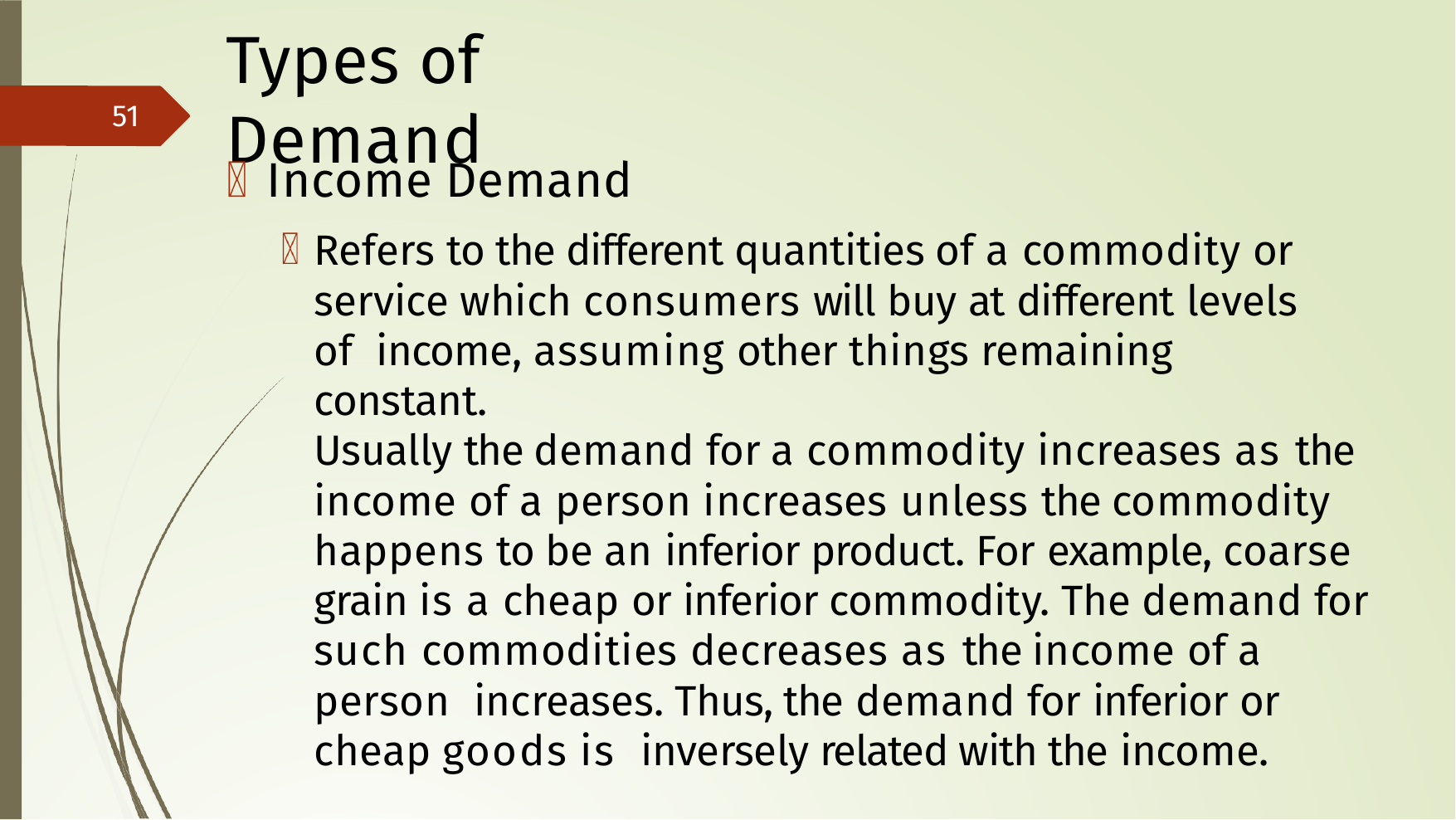

# Types of Demand
51
Income Demand
Refers to the different quantities of a commodity or  service which consumers will buy at different levels of  income, assuming other things remaining constant.
Usually the demand for a commodity increases as the  income of a person increases unless the commodity  happens to be an inferior product. For example, coarse  grain is a cheap or inferior commodity. The demand for  such commodities decreases as the income of a person  increases. Thus, the demand for inferior or cheap goods is  inversely related with the income.